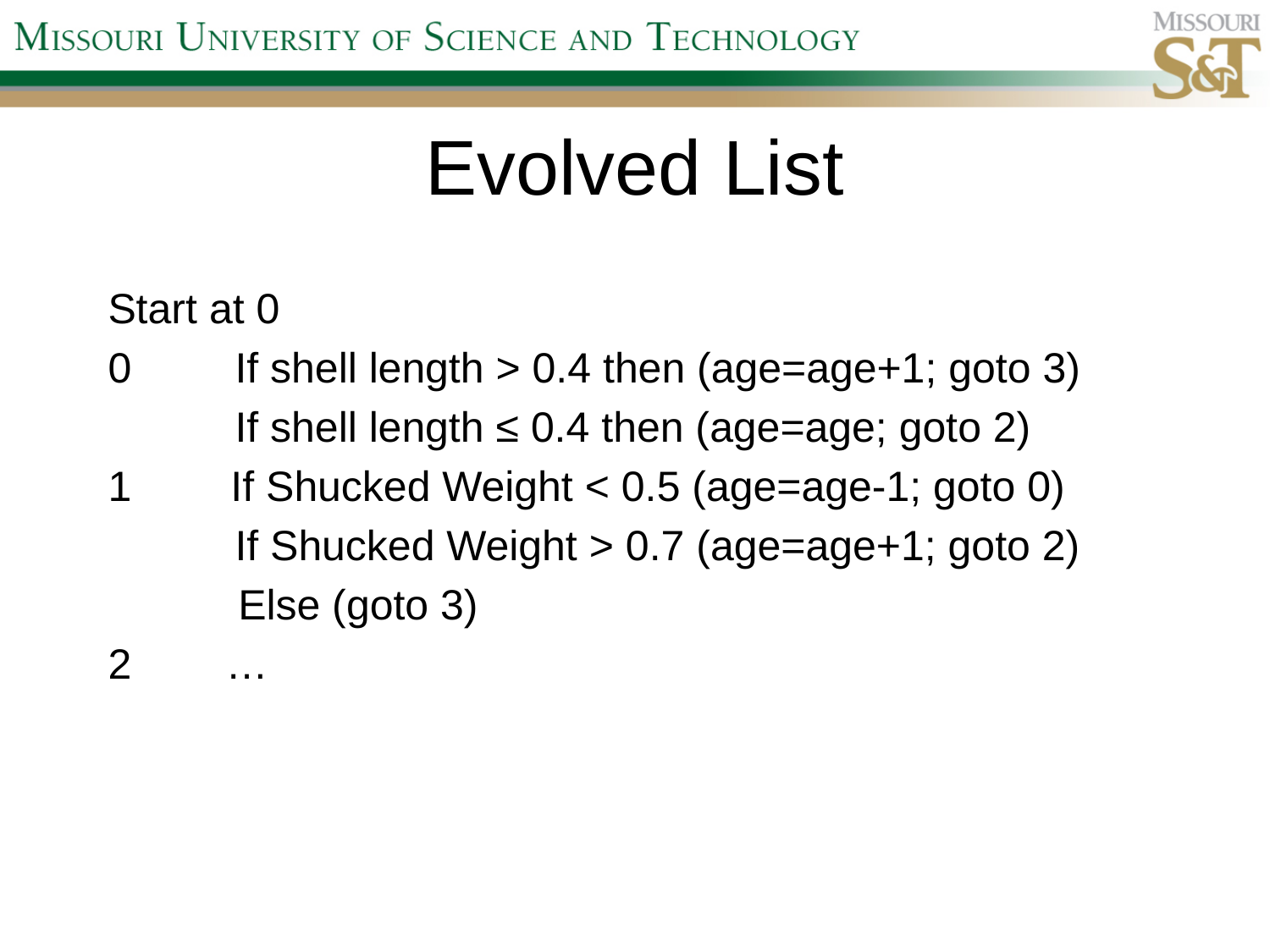

# Evolved List
Start at 0
0	If shell length > 0.4 then (age=age+1; goto 3)
	If shell length ≤ 0.4 then (age=age; goto 2)
     If Shucked Weight < 0.5 (age=age-1; goto 0)
	If Shucked Weight > 0.7 (age=age+1; goto 2)
           Else (goto 3)
2        …